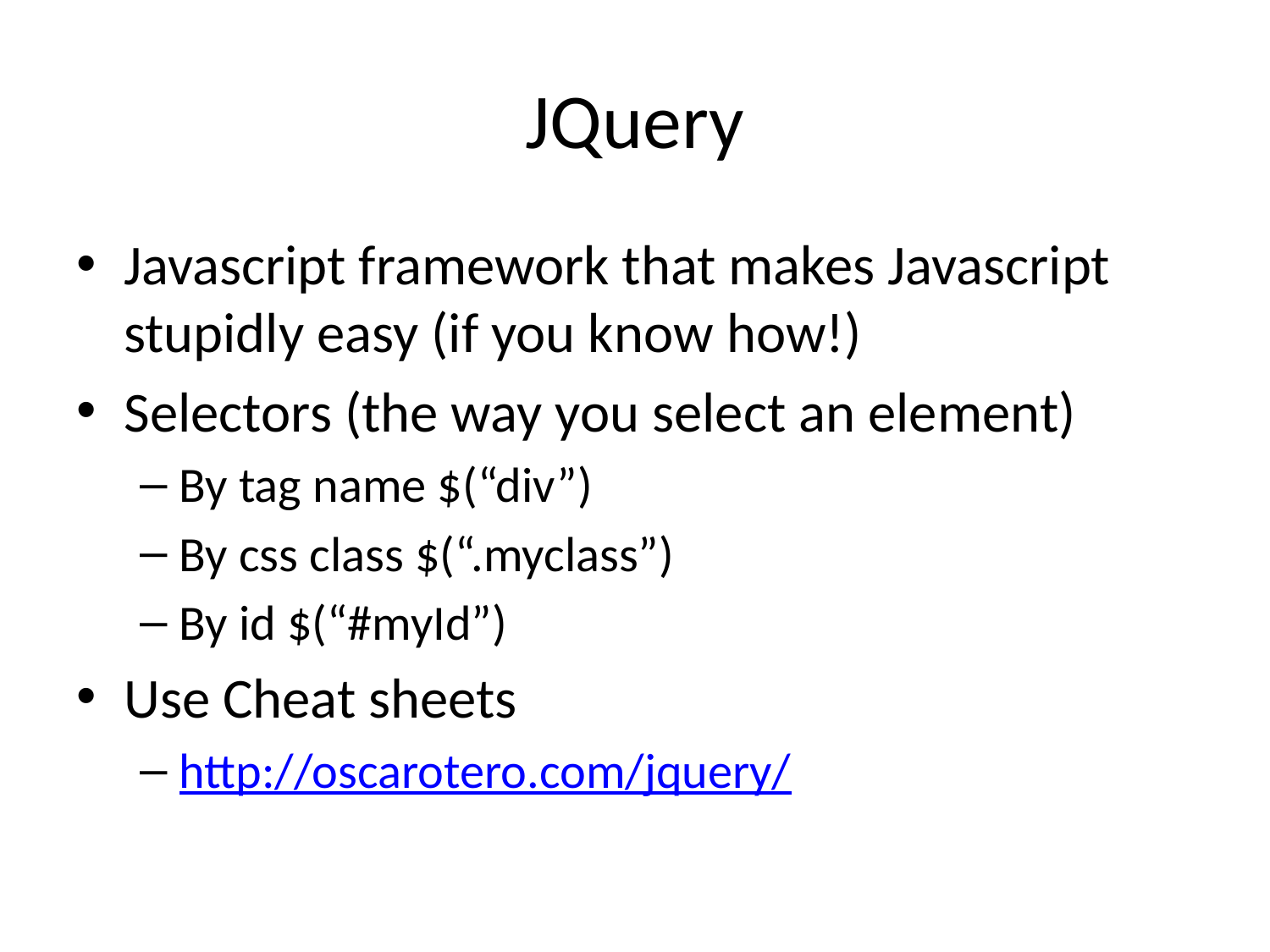

# JQuery
Javascript framework that makes Javascript stupidly easy (if you know how!)
Selectors (the way you select an element)
By tag name $(“div”)
By css class $(“.myclass”)
By id $(“#myId”)
Use Cheat sheets
http://oscarotero.com/jquery/